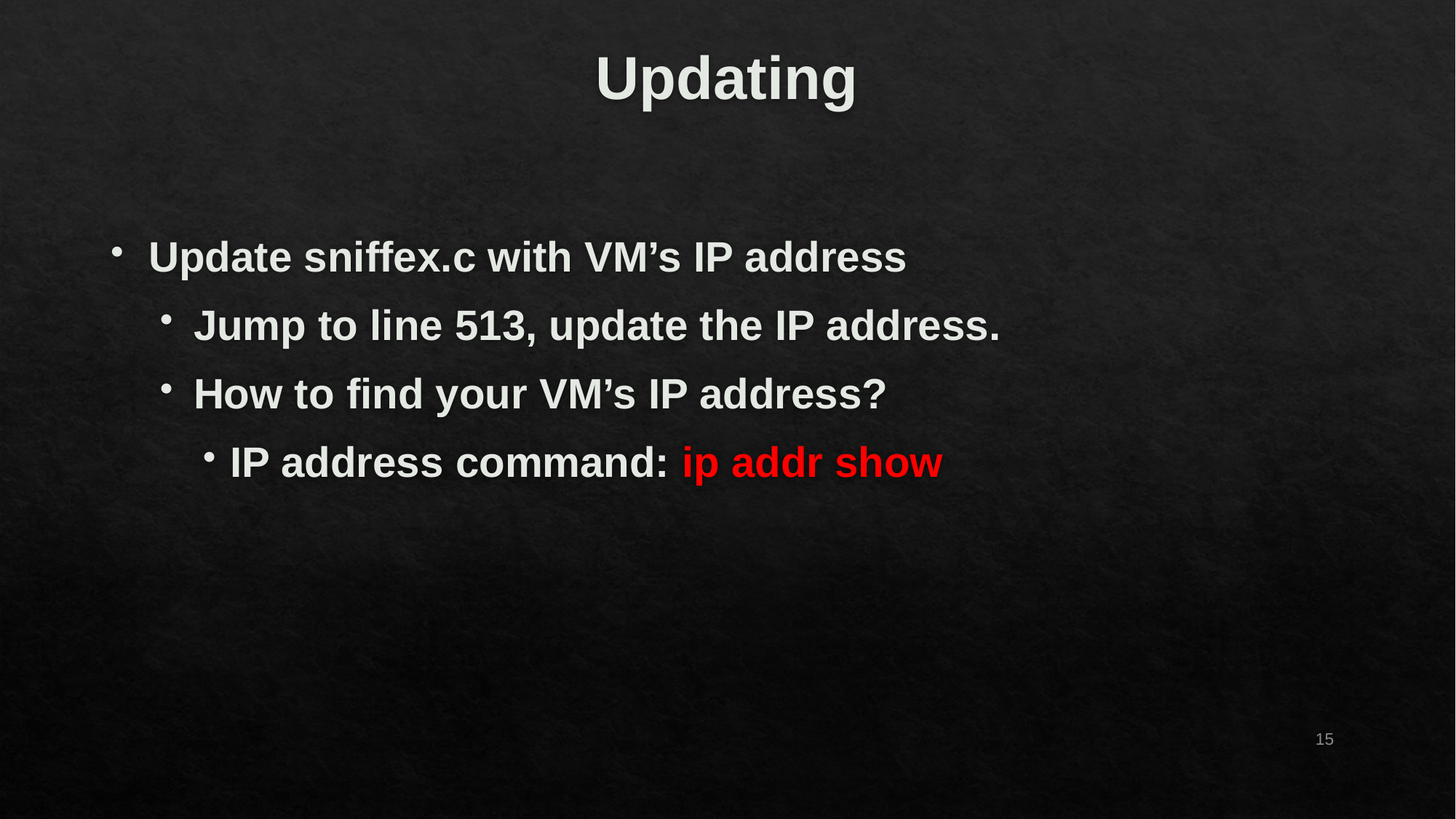

# Updating
Update sniffex.c with VM’s IP address
Jump to line 513, update the IP address.
How to find your VM’s IP address?
IP address command: ip addr show

15